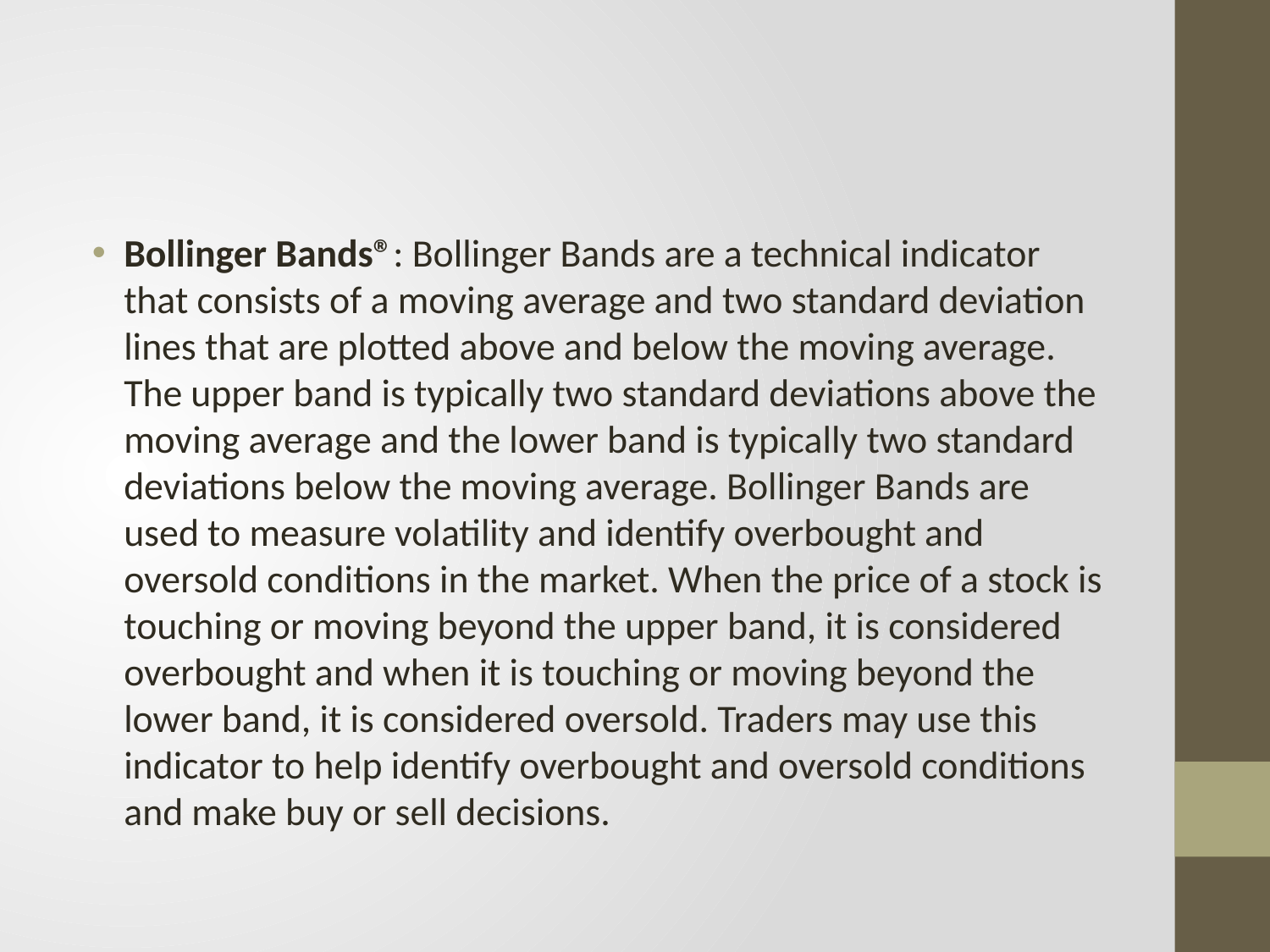

#
Bollinger Bands®: Bollinger Bands are a technical indicator that consists of a moving average and two standard deviation lines that are plotted above and below the moving average. The upper band is typically two standard deviations above the moving average and the lower band is typically two standard deviations below the moving average. Bollinger Bands are used to measure volatility and identify overbought and oversold conditions in the market. When the price of a stock is touching or moving beyond the upper band, it is considered overbought and when it is touching or moving beyond the lower band, it is considered oversold. Traders may use this indicator to help identify overbought and oversold conditions and make buy or sell decisions.